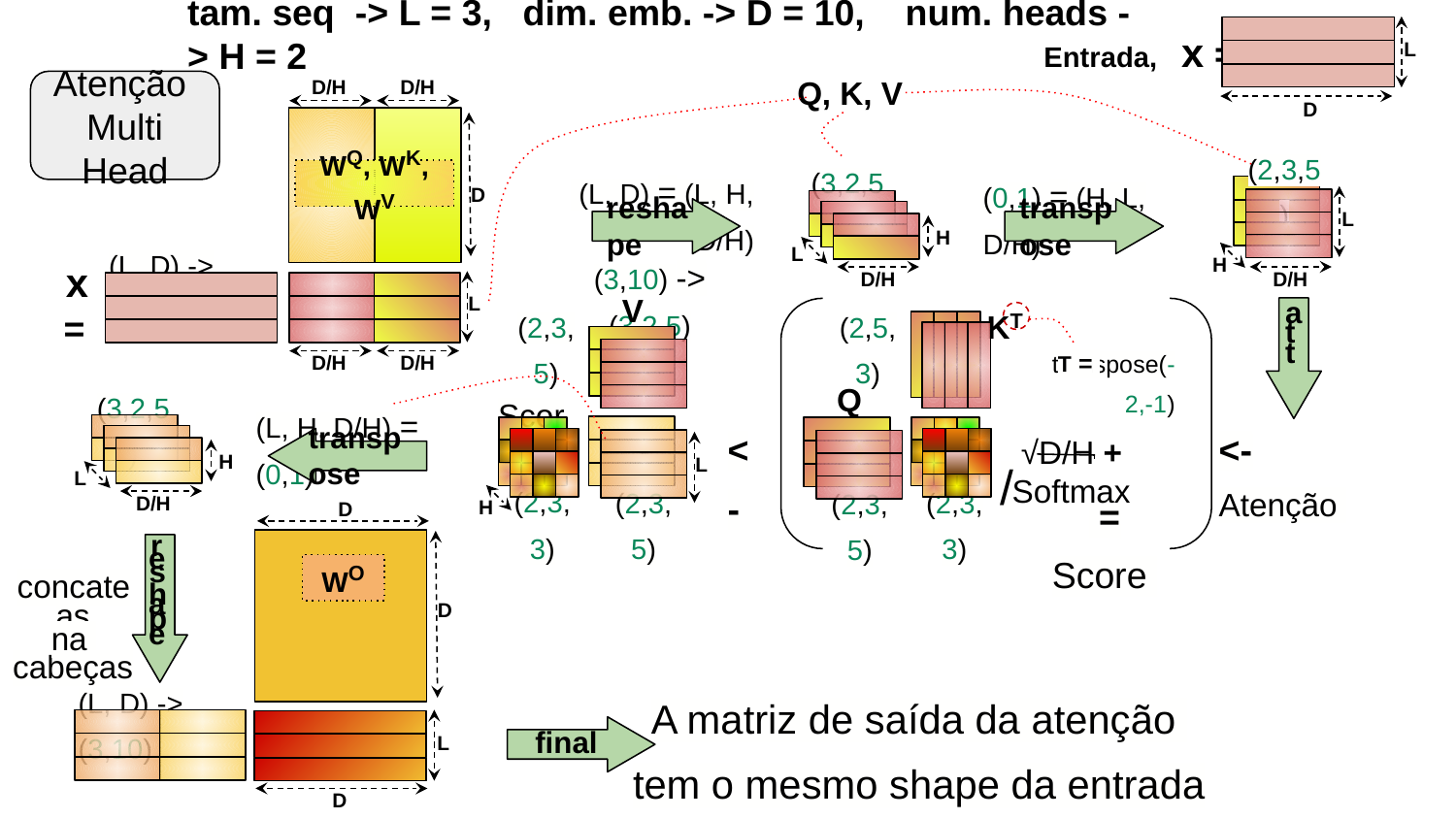

tam. seq  -> L = 3,   dim. emb. -> D = 10,    num. heads -> H = 2

L
Entrada,   x =

D/H
D/H

Q, K, V
Atenção
Multi Head
D

(2,3,5)
(3,2,5)
 (L, D) = (L, H, D/H)

(0,1) = (H, L, D/H)

WQ, WK, WV
D

L
reshape

transpose

H
(L, D) -> (3,10)

(3,10) -> (3,2,5)
L
H
D/H
D/H

x =
L
V
a
t
t

KT

T =

(2,5,3)
(2,3,5)

D/H
D/H
transpose(-2,-1)

(3,2,5)
Score

Q

(L, H, D/H) = (0,1)

<-
<- Atenção

/

transpose

H
L
 √D/H + Softmax

L

 = Score
D/H
H
D
(2,3,3)
(2,3,3)
(2,3,5)
(2,3,5)
r

concatena

as cabeças

e
s
WO
h

a
D
p
e
(L, D) -> (3,10)
A matriz de saída da atenção
tem o mesmo shape da entrada

final
L
D